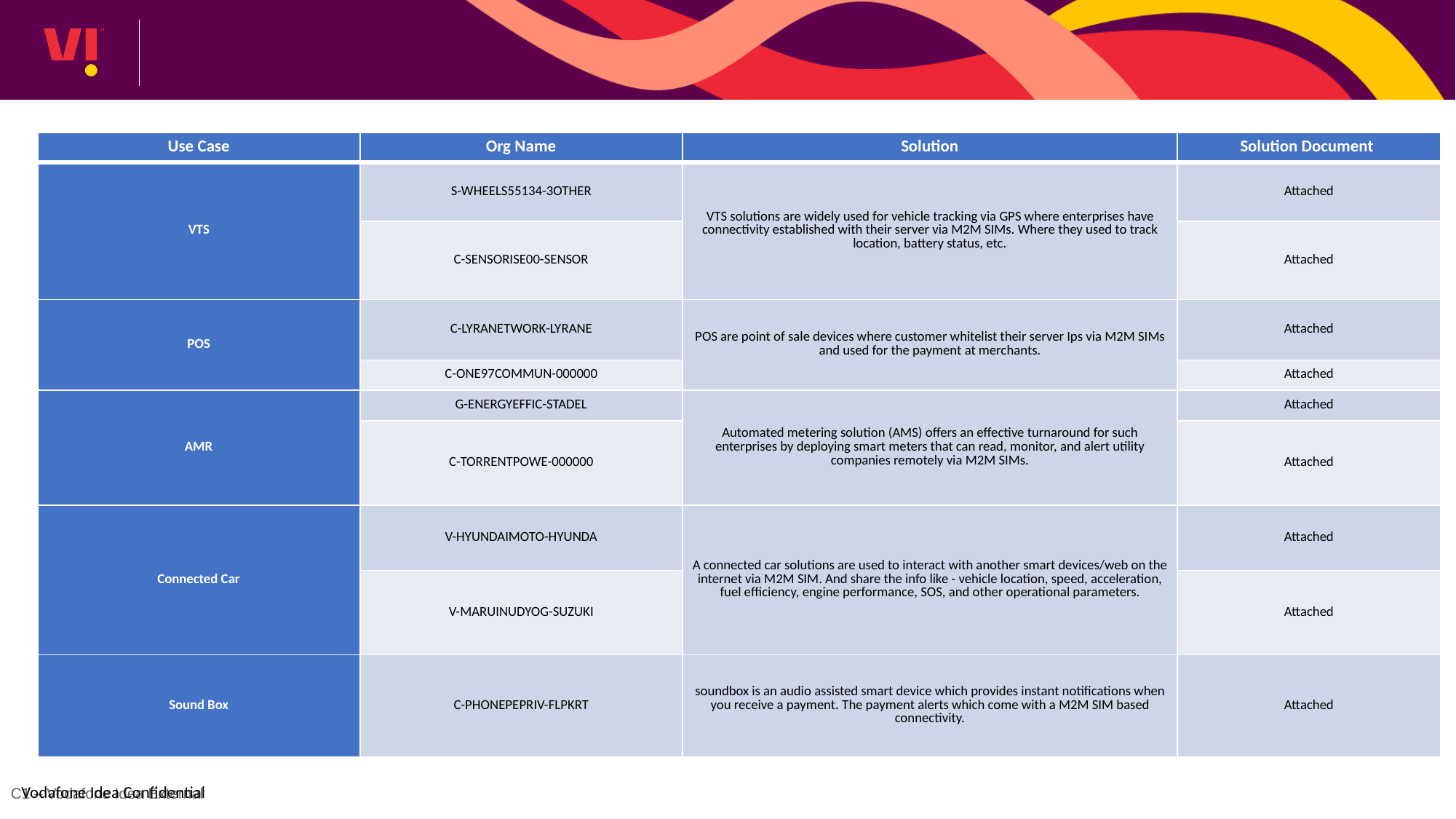

| Use Case | Org Name | Solution | Solution Document |
| --- | --- | --- | --- |
| VTS | S-WHEELS55134-3OTHER | VTS solutions are widely used for vehicle tracking via GPS where enterprises have connectivity established with their server via M2M SIMs. Where they used to track location, battery status, etc. | Attached |
|  | C-SENSORISE00-SENSOR |  | Attached |
| POS | C-LYRANETWORK-LYRANE | POS are point of sale devices where customer whitelist their server Ips via M2M SIMs and used for the payment at merchants. | Attached |
|  | C-ONE97COMMUN-000000 |  | Attached |
| AMR | G-ENERGYEFFIC-STADEL | Automated metering solution (AMS) offers an effective turnaround for such enterprises by deploying smart meters that can read, monitor, and alert utility companies remotely via M2M SIMs. | Attached |
|  | C-TORRENTPOWE-000000 |  | Attached |
| Connected Car | V-HYUNDAIMOTO-HYUNDA | A connected car solutions are used to interact with another smart devices/web on the internet via M2M SIM. And share the info like - vehicle location, speed, acceleration, fuel efficiency, engine performance, SOS, and other operational parameters. | Attached |
|  | V-MARUINUDYOG-SUZUKI |  | Attached |
| Sound Box | C-PHONEPEPRIV-FLPKRT | soundbox is an audio assisted smart device which provides instant notifications when you receive a payment. The payment alerts which come with a M2M SIM based connectivity. | Attached |